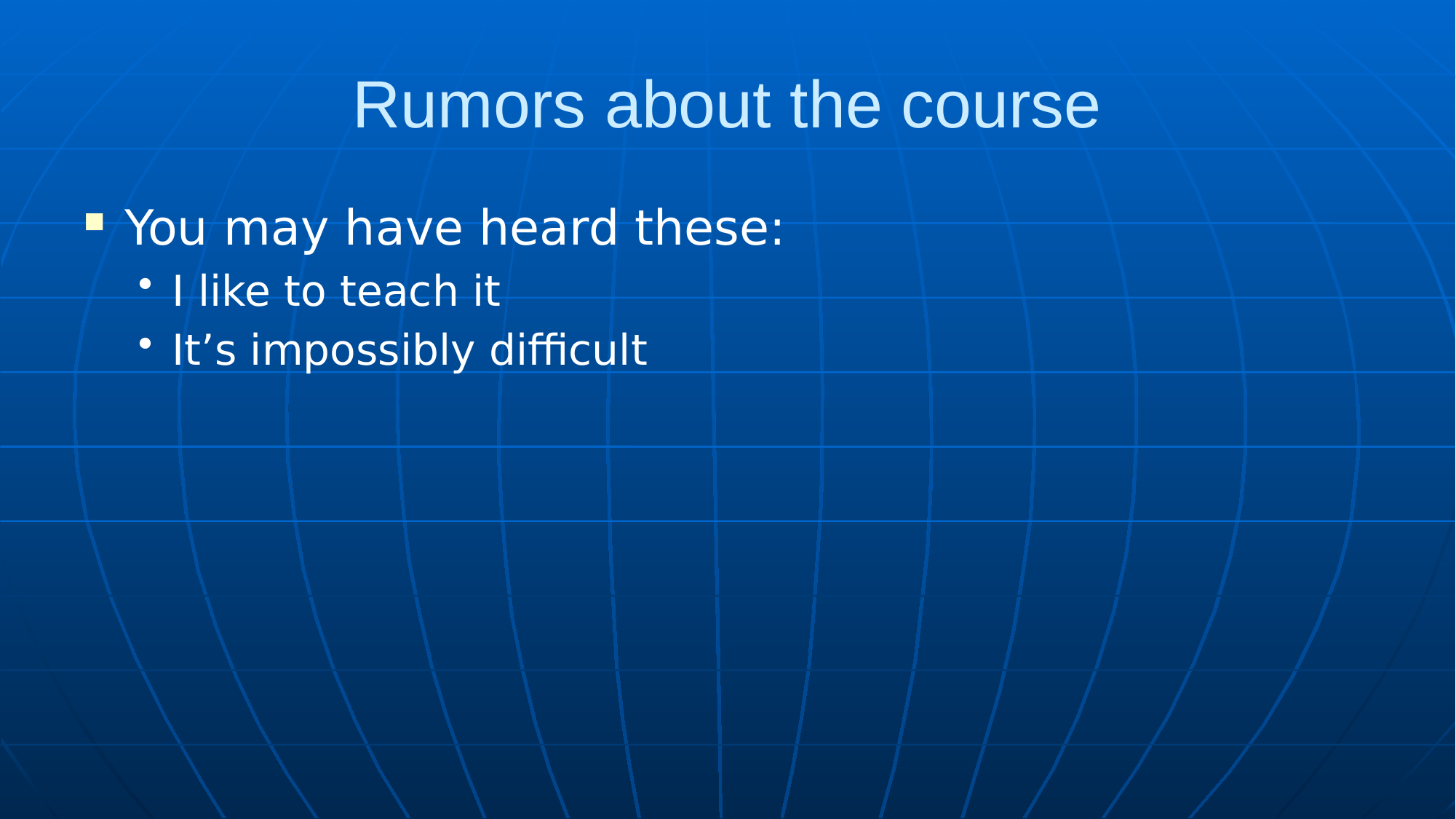

# Rumors about the course
You may have heard these:
I like to teach it
It’s impossibly difficult